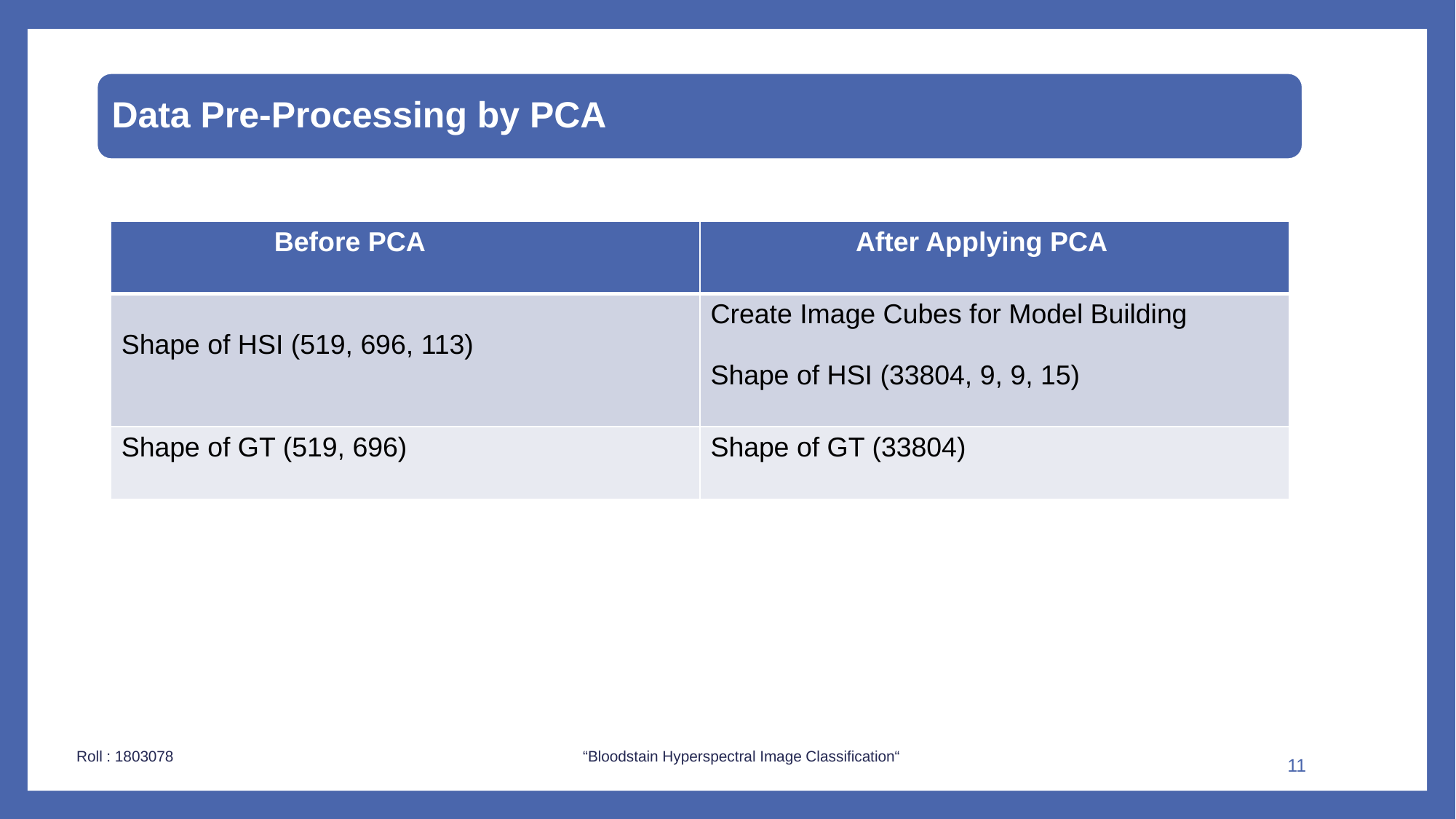

Data Pre-Processing by PCA
| Before PCA | After Applying PCA |
| --- | --- |
| Shape of HSI (519, 696, 113) | Create Image Cubes for Model Building Shape of HSI (33804, 9, 9, 15) |
| Shape of GT (519, 696) | Shape of GT (33804) |
       Roll : 1803078                                                                                                  “Bloodstain Hyperspectral Image Classification“
11